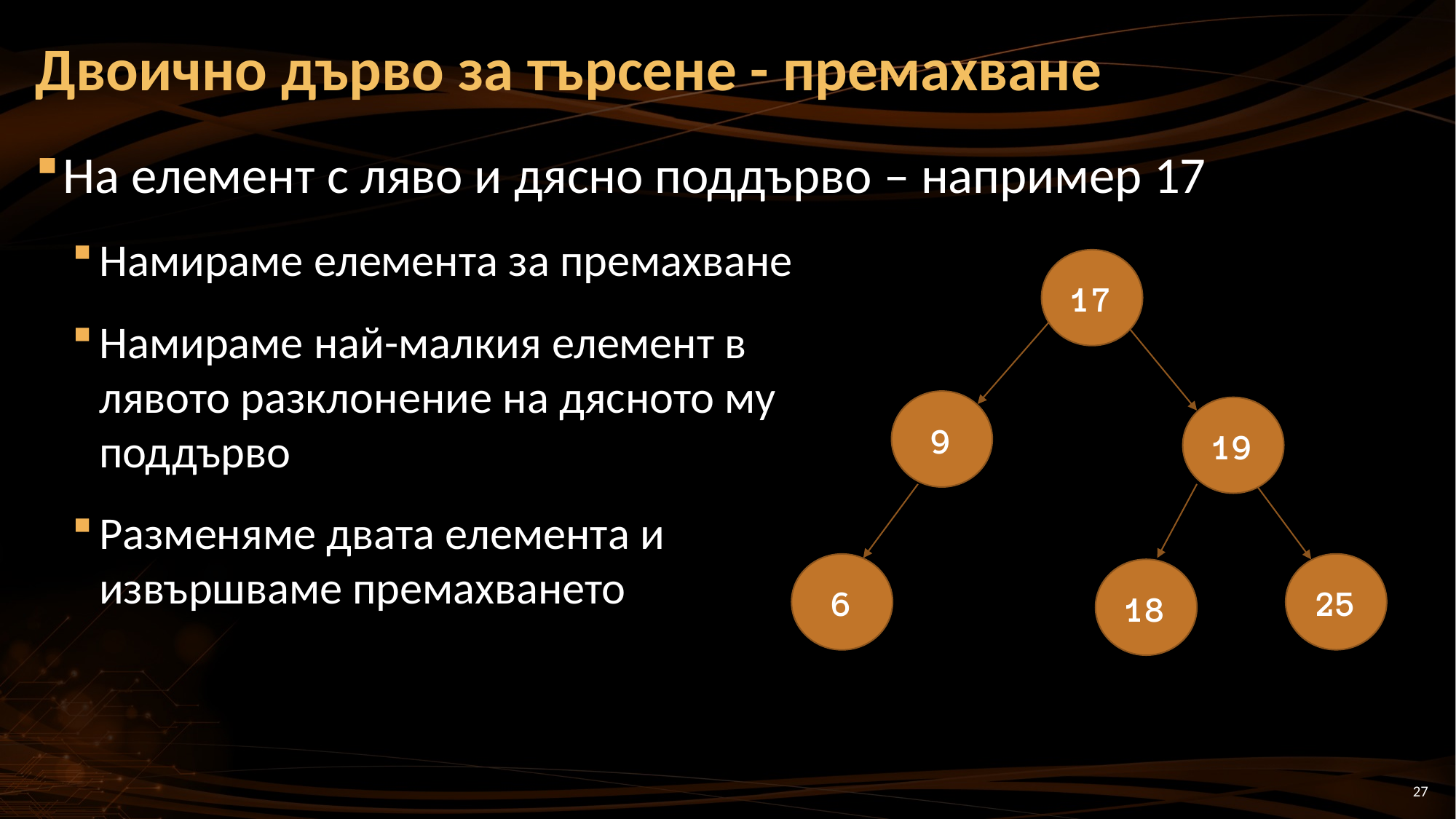

Двоично дърво за търсене - премахване
На елемент с ляво и дясно поддърво – например 17
Намираме елемента за премахване
Намираме най-малкия елемент в
лявото разклонение на дясното му
поддърво
Разменяме двата елемента и
извършваме премахването
17
9
19
25
6
18
27